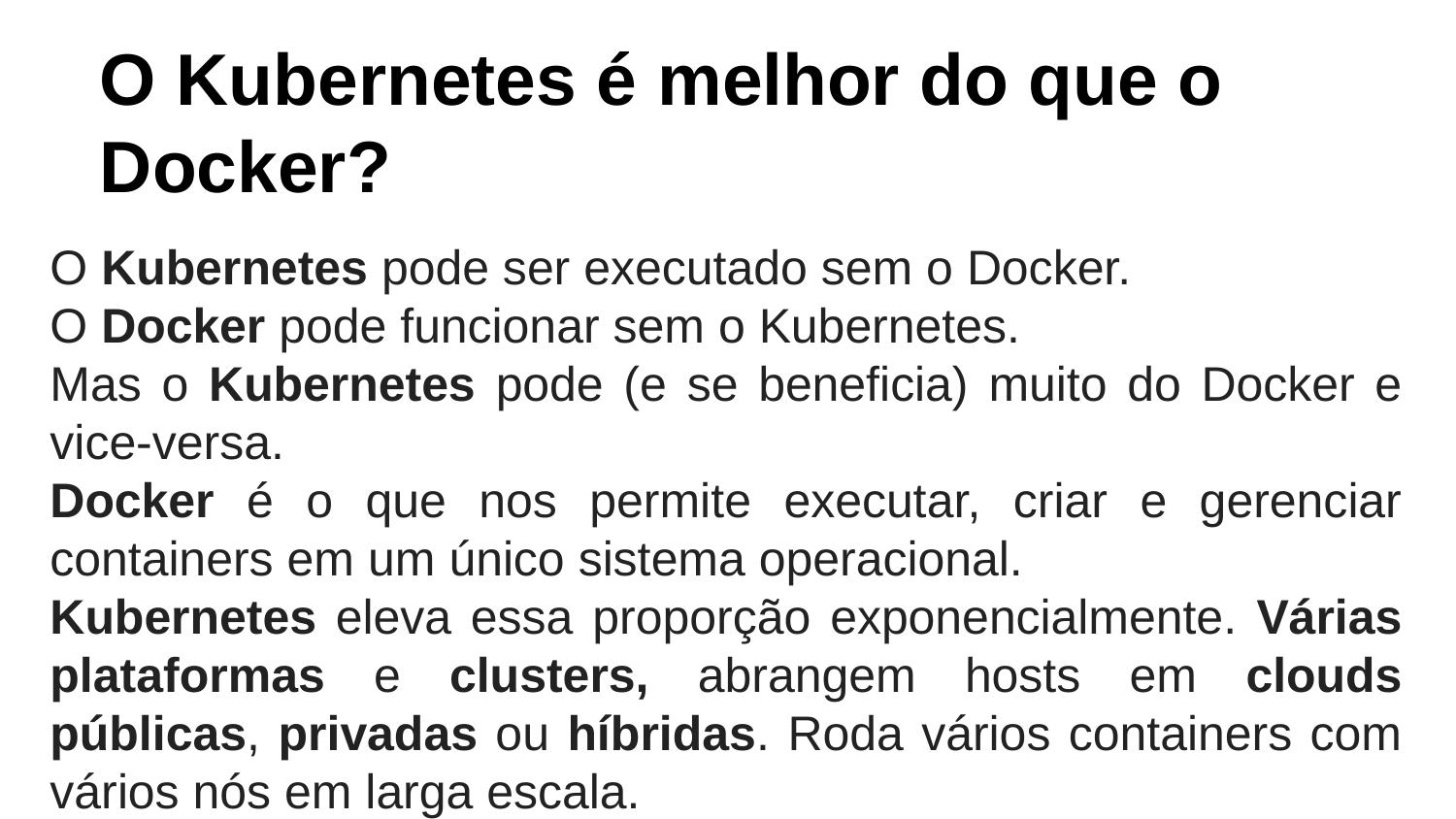

O Kubernetes é melhor do que o Docker?
O Kubernetes pode ser executado sem o Docker.
O Docker pode funcionar sem o Kubernetes.
Mas o Kubernetes pode (e se beneficia) muito do Docker e vice-versa.
Docker é o que nos permite executar, criar e gerenciar containers em um único sistema operacional.
Kubernetes eleva essa proporção exponencialmente. Várias plataformas e clusters, abrangem hosts em clouds públicas, privadas ou híbridas. Roda vários containers com vários nós em larga escala.